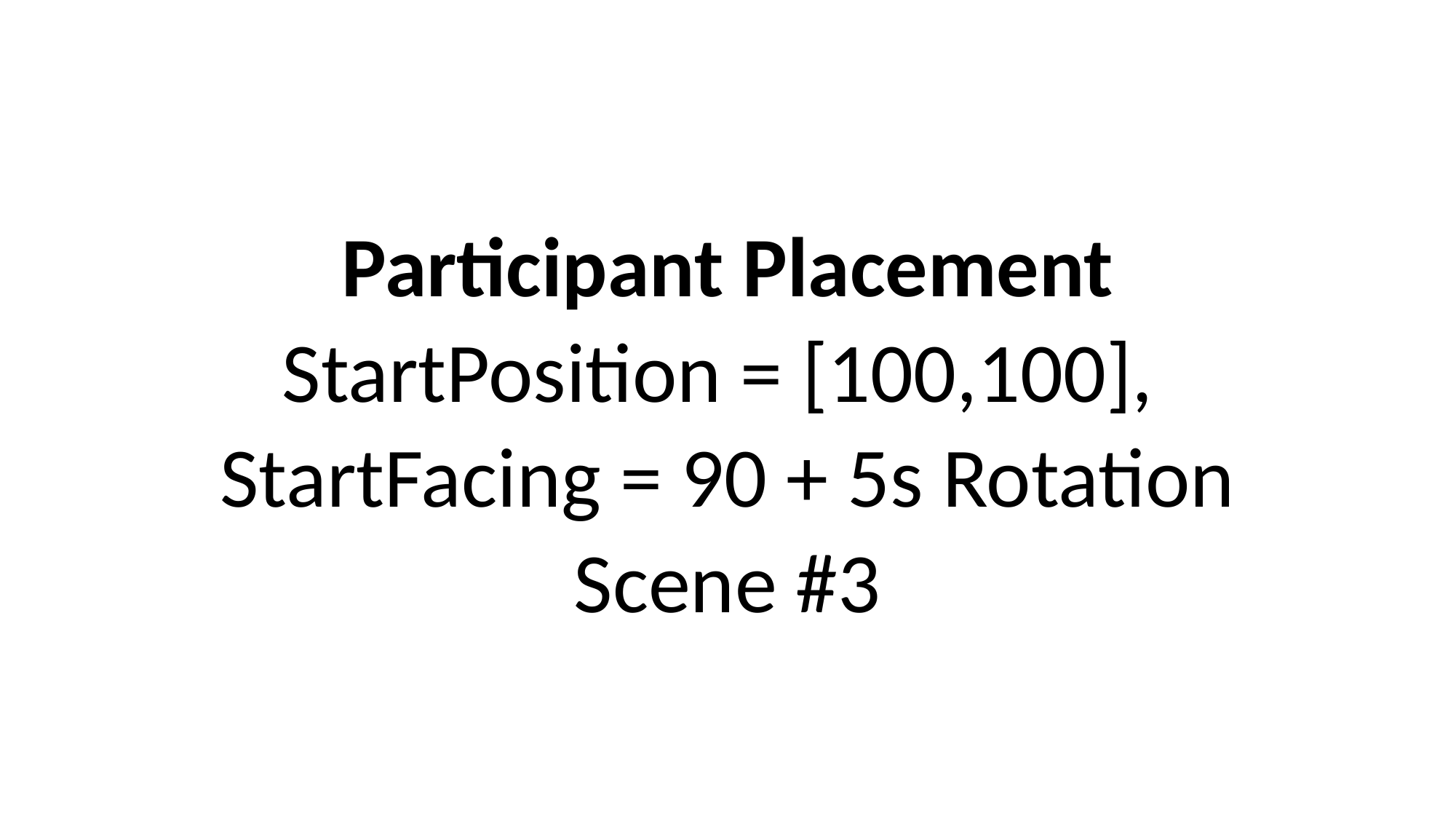

Participant Placement
StartPosition = [100,100],
StartFacing = 90 + 5s Rotation
Scene #3